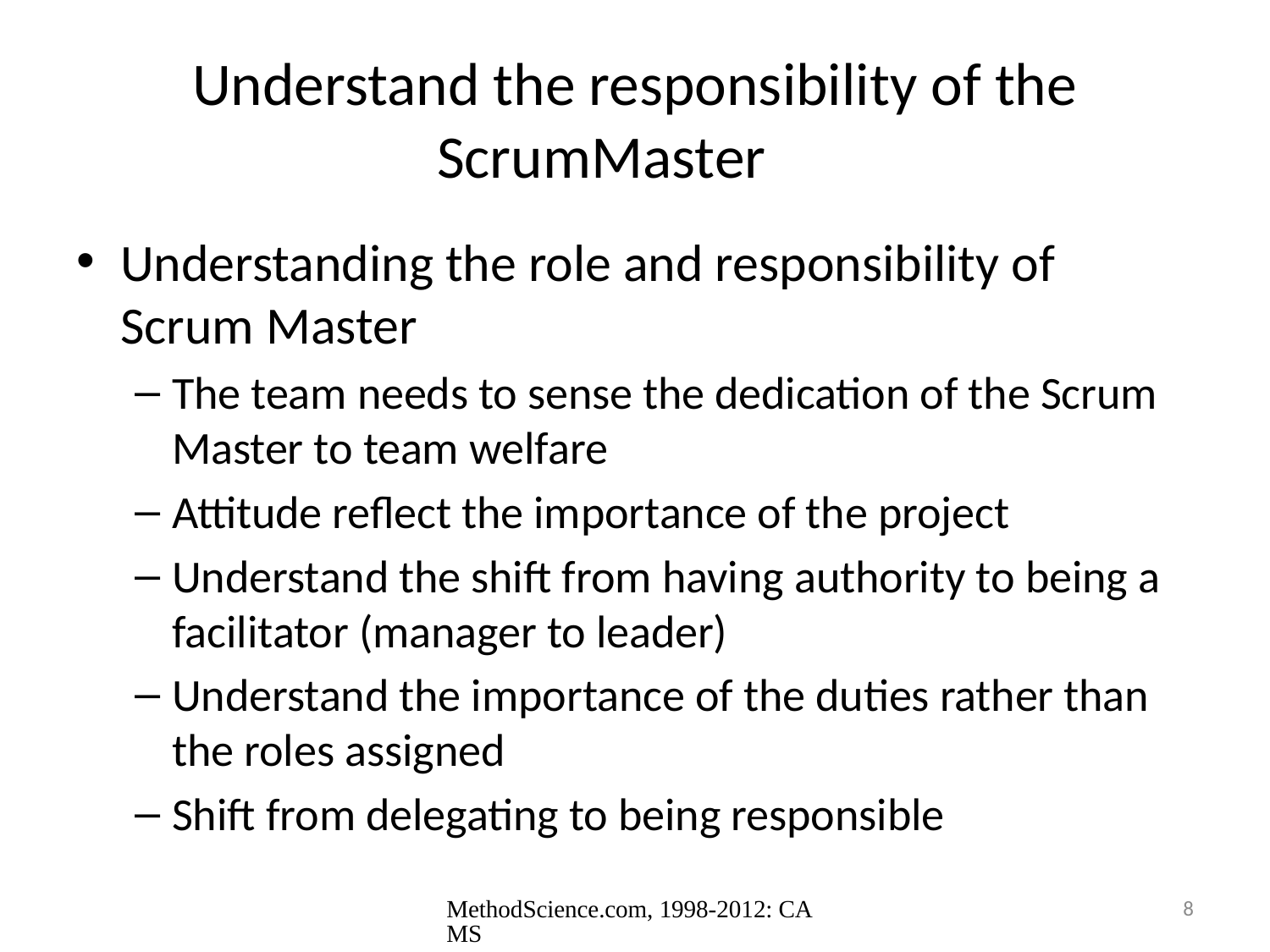

# Understand the responsibility of the ScrumMaster
Understanding the role and responsibility of Scrum Master
The team needs to sense the dedication of the Scrum Master to team welfare
Attitude reflect the importance of the project
Understand the shift from having authority to being a facilitator (manager to leader)
Understand the importance of the duties rather than the roles assigned
Shift from delegating to being responsible
MethodScience.com, 1998-2012: CAMS
8